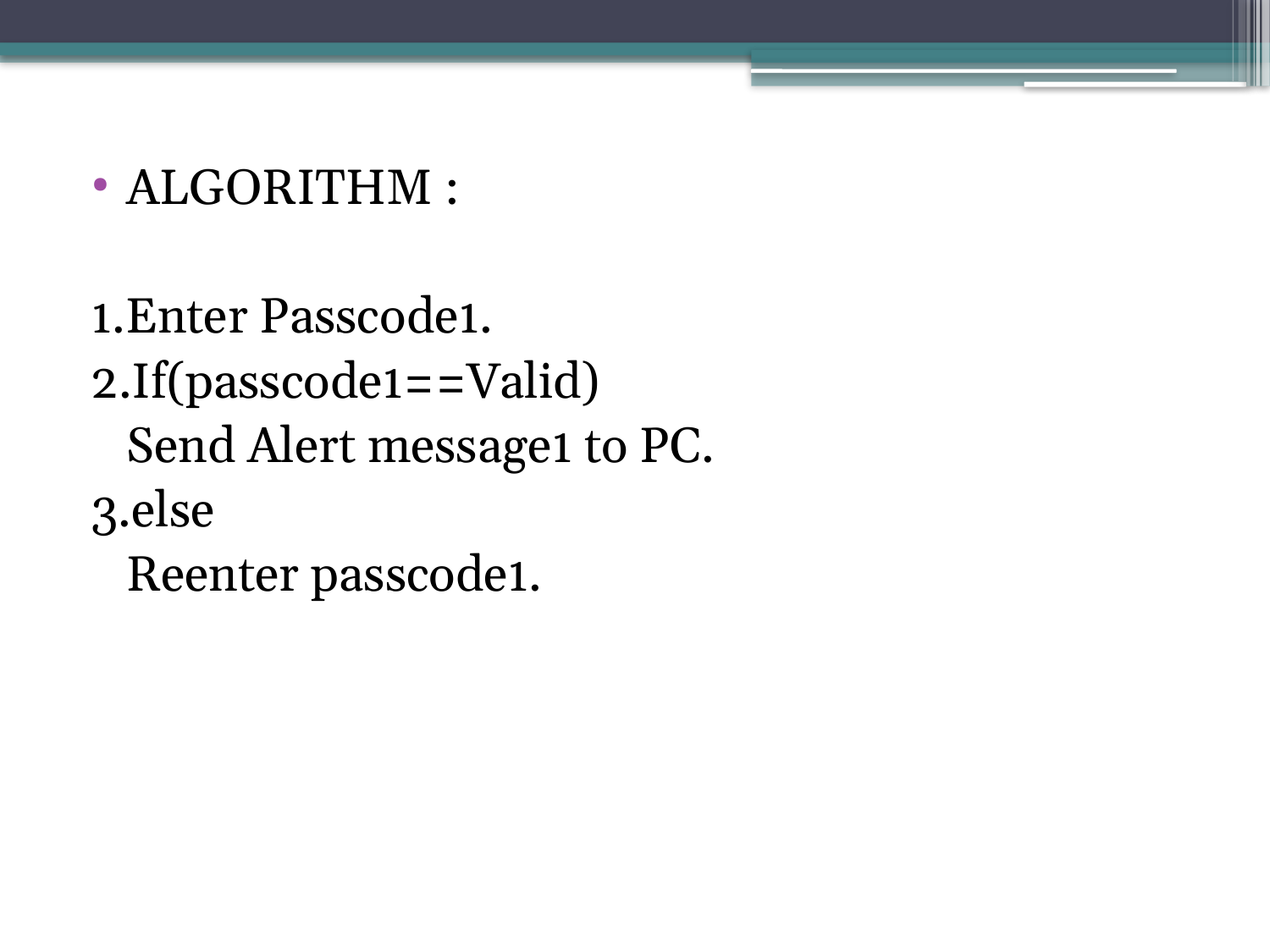

ALGORITHM :

1.Enter Passcode1.
2.If(passcode1==Valid)
	Send Alert message1 to PC.
3.else
	Reenter passcode1.